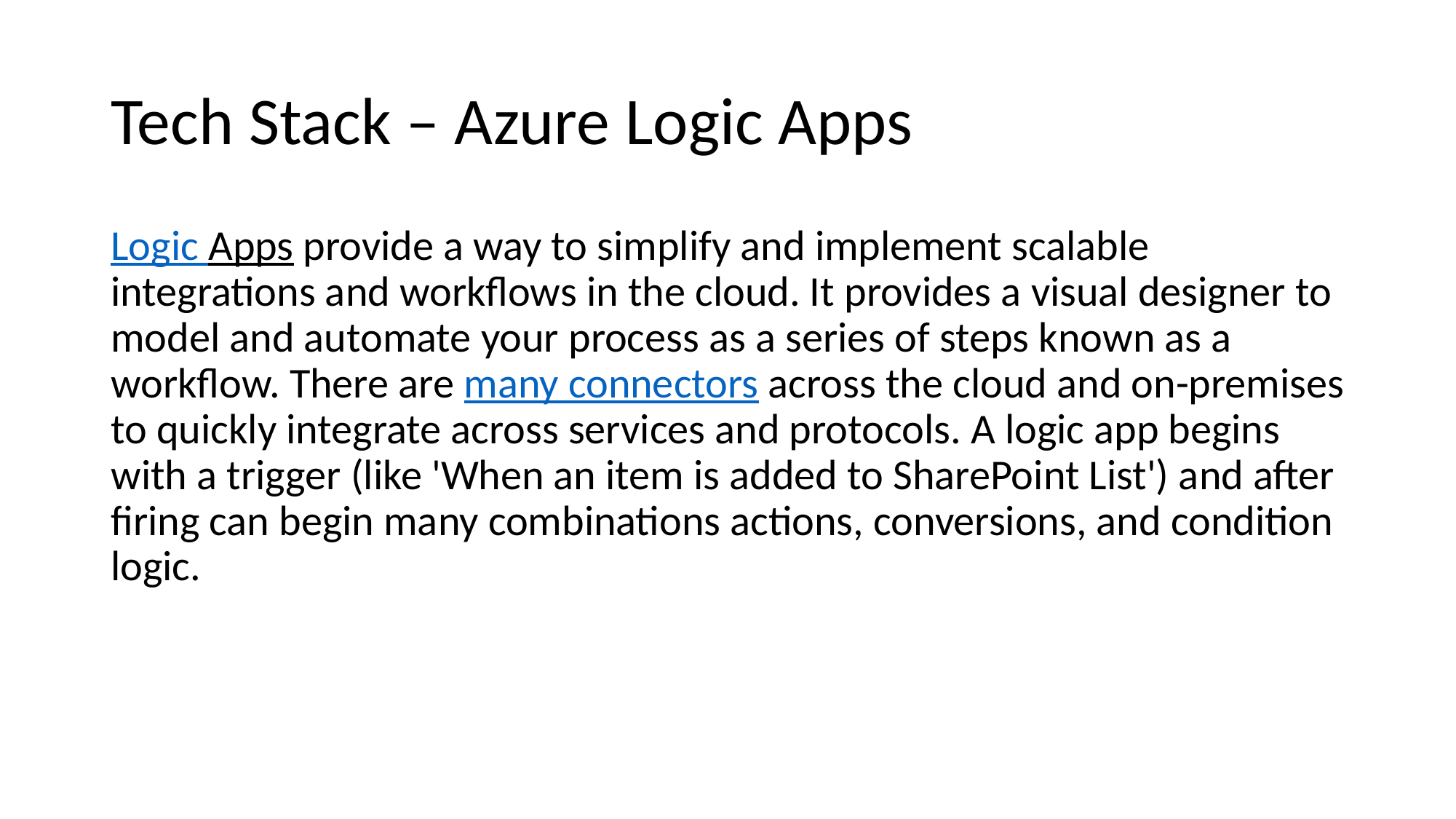

# Tech Stack – Azure Logic Apps
Logic Apps provide a way to simplify and implement scalable integrations and workflows in the cloud. It provides a visual designer to model and automate your process as a series of steps known as a workflow. There are many connectors across the cloud and on-premises to quickly integrate across services and protocols. A logic app begins with a trigger (like 'When an item is added to SharePoint List') and after firing can begin many combinations actions, conversions, and condition logic.